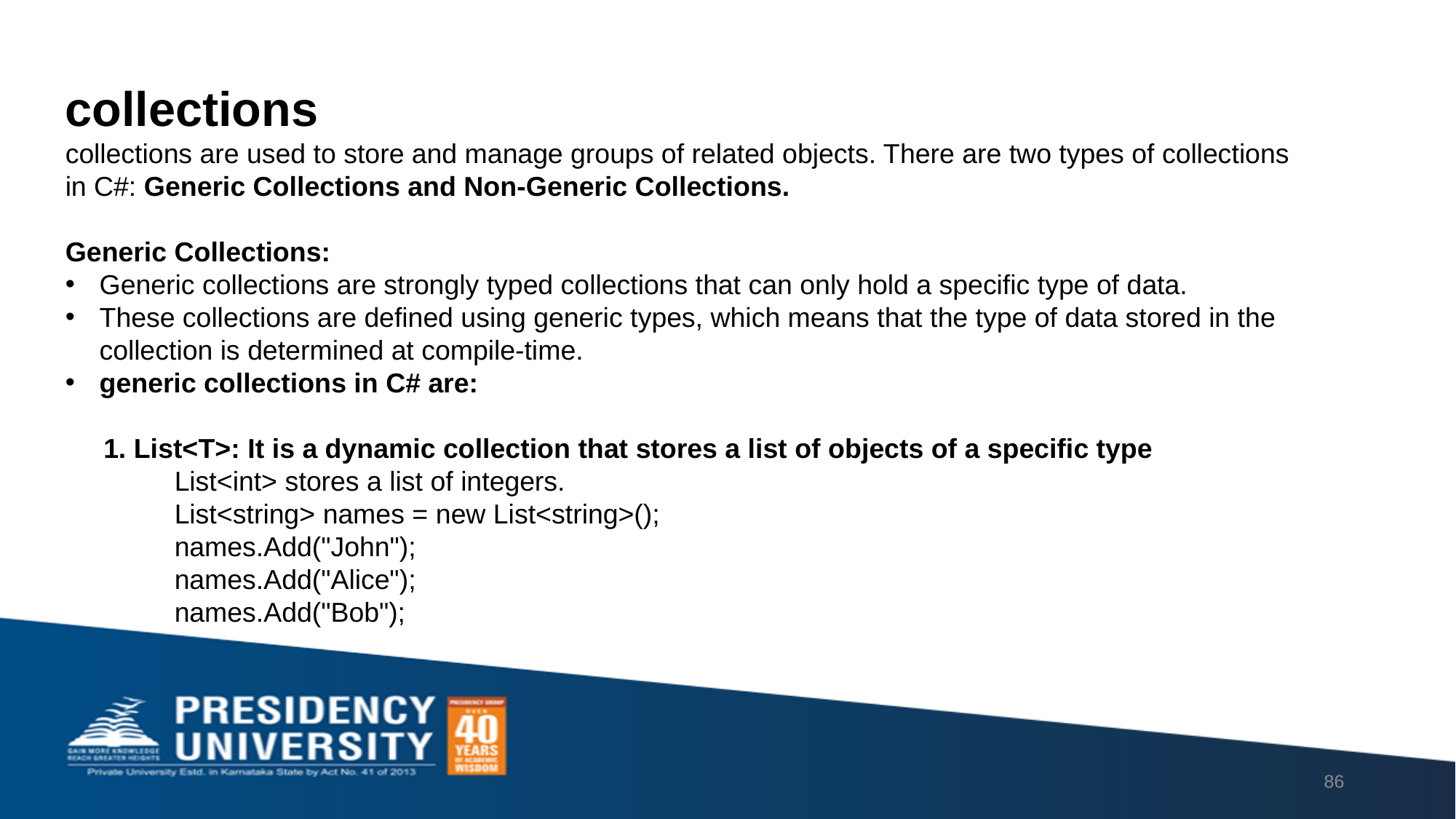

collections
collections are used to store and manage groups of related objects. There are two types of collections in C#: Generic Collections and Non-Generic Collections.

Generic Collections:
Generic collections are strongly typed collections that can only hold a specific type of data.
These collections are defined using generic types, which means that the type of data stored in the collection is determined at compile-time.
generic collections in C# are:

     1. List<T>: It is a dynamic collection that stores a list of objects of a specific type
	List<int> stores a list of integers.
	List<string> names = new List<string>();
	names.Add("John");
	names.Add("Alice");
	names.Add("Bob");

86